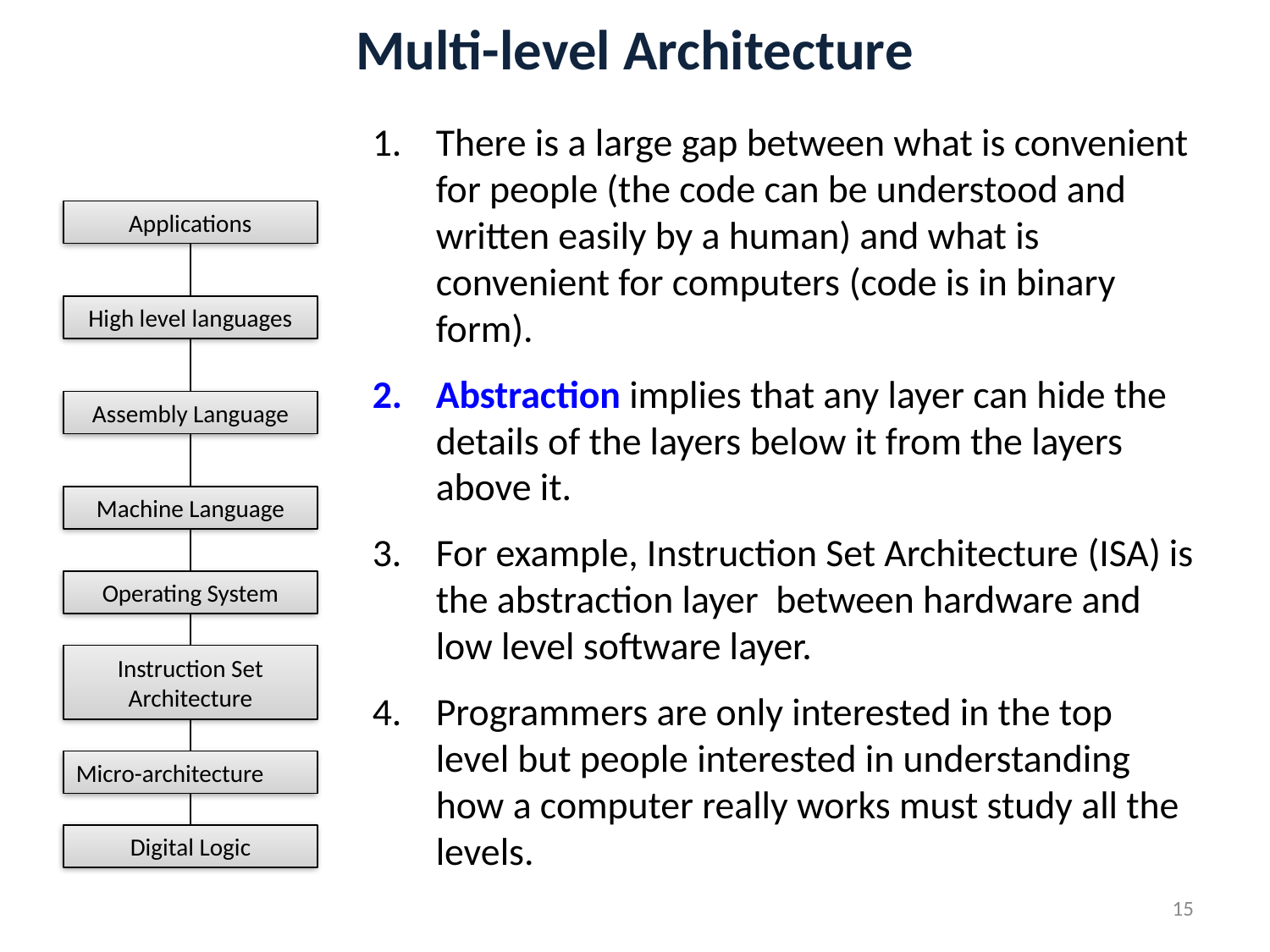

# Multi-level Architecture
There is a large gap between what is convenient for people (the code can be understood and written easily by a human) and what is convenient for computers (code is in binary form).
Abstraction implies that any layer can hide the details of the layers below it from the layers above it.
For example, Instruction Set Architecture (ISA) is the abstraction layer  between hardware and low level software layer.
Programmers are only interested in the top level but people interested in understanding how a computer really works must study all the levels.
Applications
High level languages
Assembly Language
Machine Language
Operating System
Instruction Set Architecture
Micro-architecture
Digital Logic
15